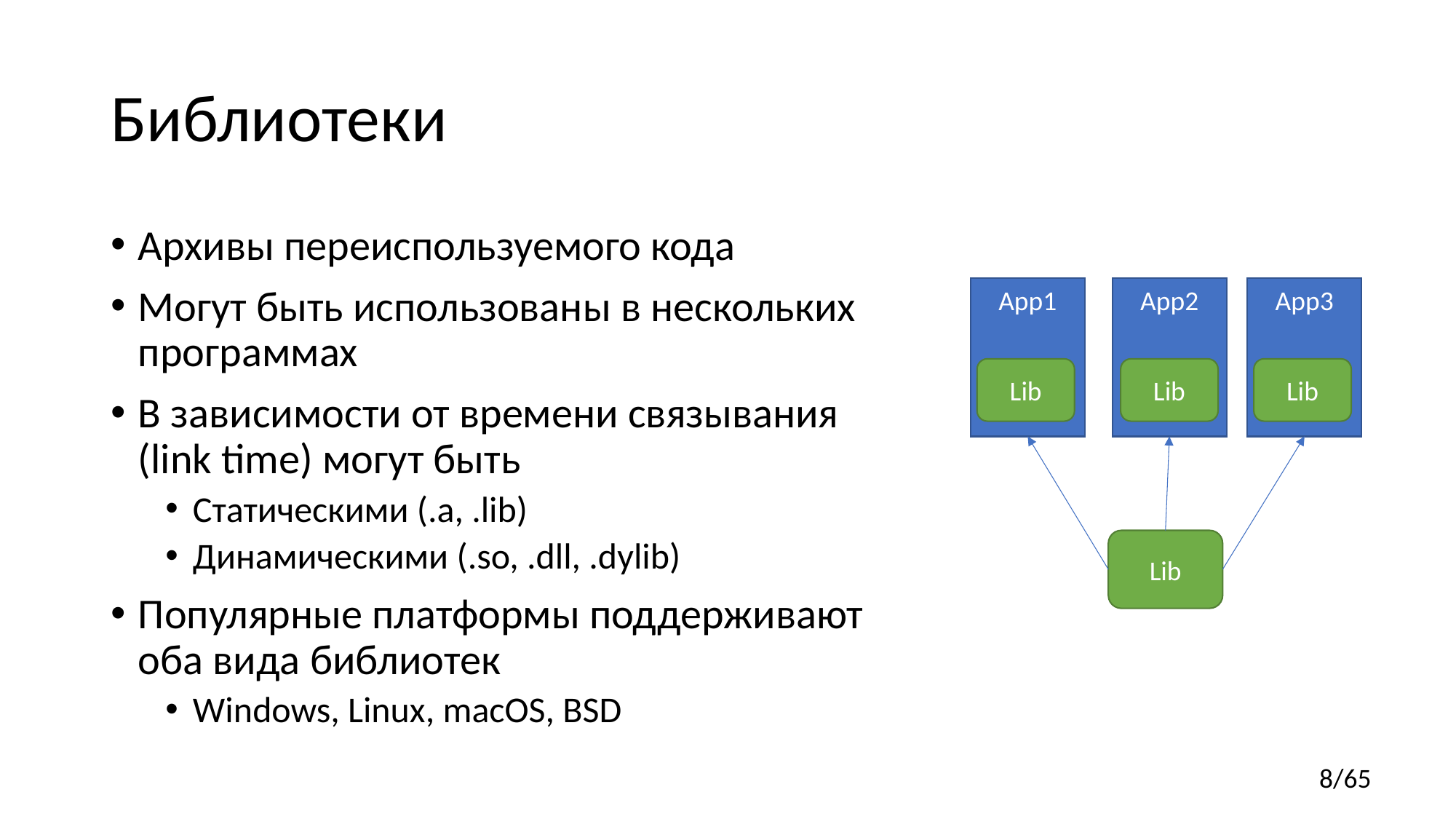

# Библиотеки
Архивы переиспользуемого кода
Могут быть использованы в нескольких программах
В зависимости от времени связывания (link time) могут быть
Статическими (.a, .lib)
Динамическими (.so, .dll, .dylib)
Популярные платформы поддерживают оба вида библиотек
Windows, Linux, macOS, BSD
App3
App2
App1
Lib
Lib
Lib
Lib